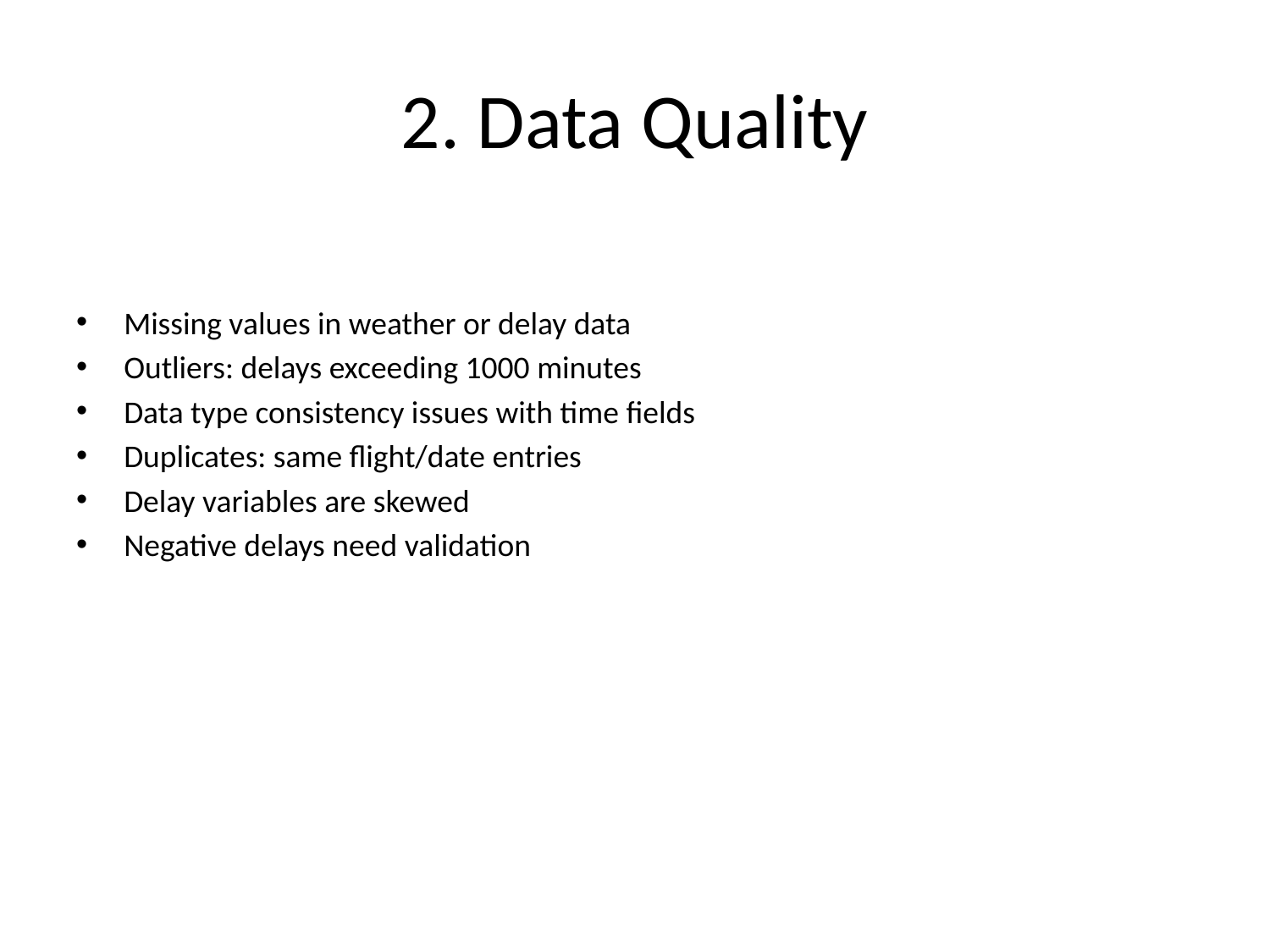

# 2. Data Quality

Missing values in weather or delay data
Outliers: delays exceeding 1000 minutes
Data type consistency issues with time fields
Duplicates: same flight/date entries
Delay variables are skewed
Negative delays need validation